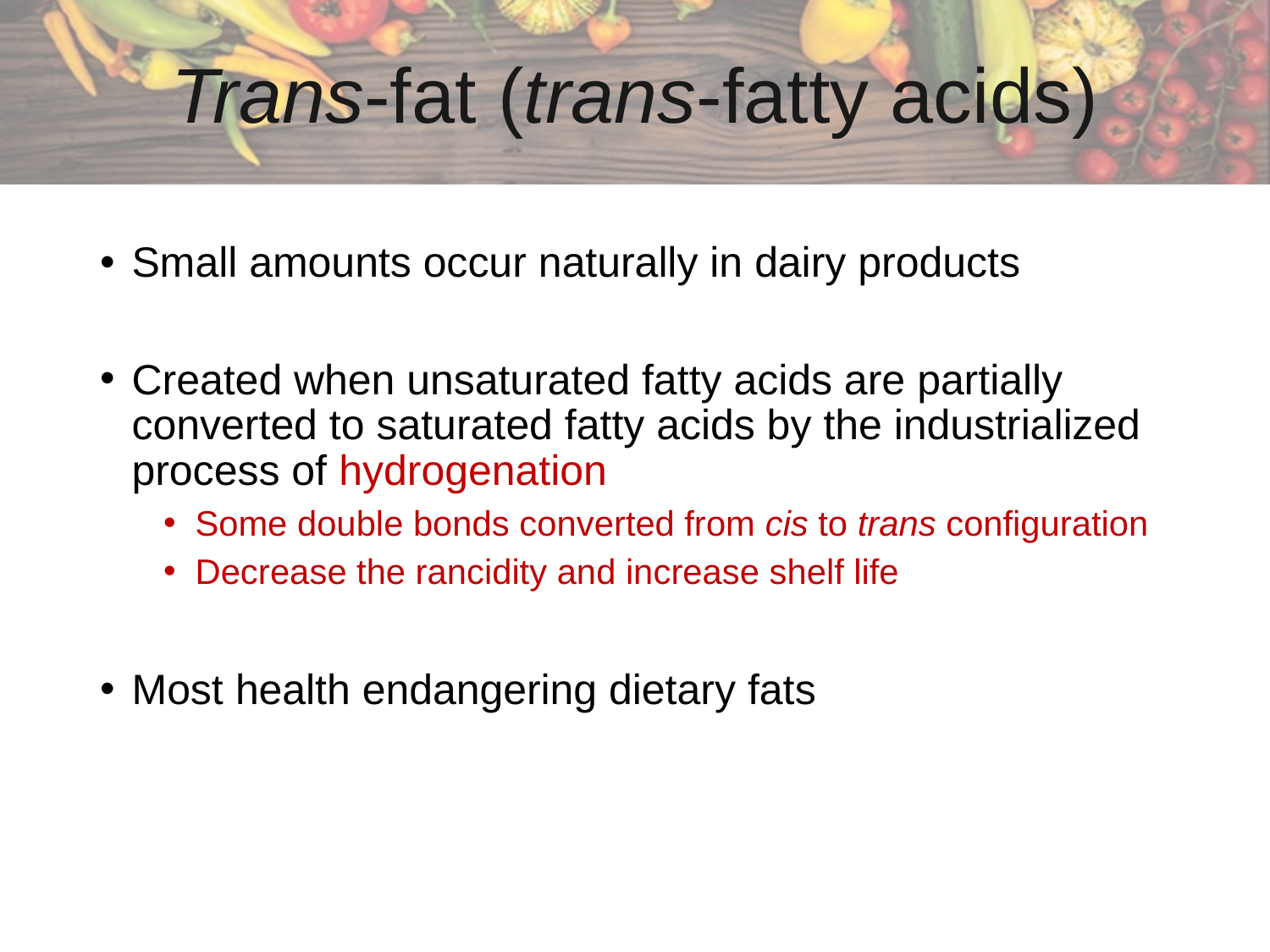

# Trans-fat (trans-fatty acids)
Small amounts occur naturally in dairy products

Created when unsaturated fatty acids are partially converted to saturated fatty acids by the industrialized process of hydrogenation
Some double bonds converted from cis to trans configuration
Decrease the rancidity and increase shelf life

Most health endangering dietary fats